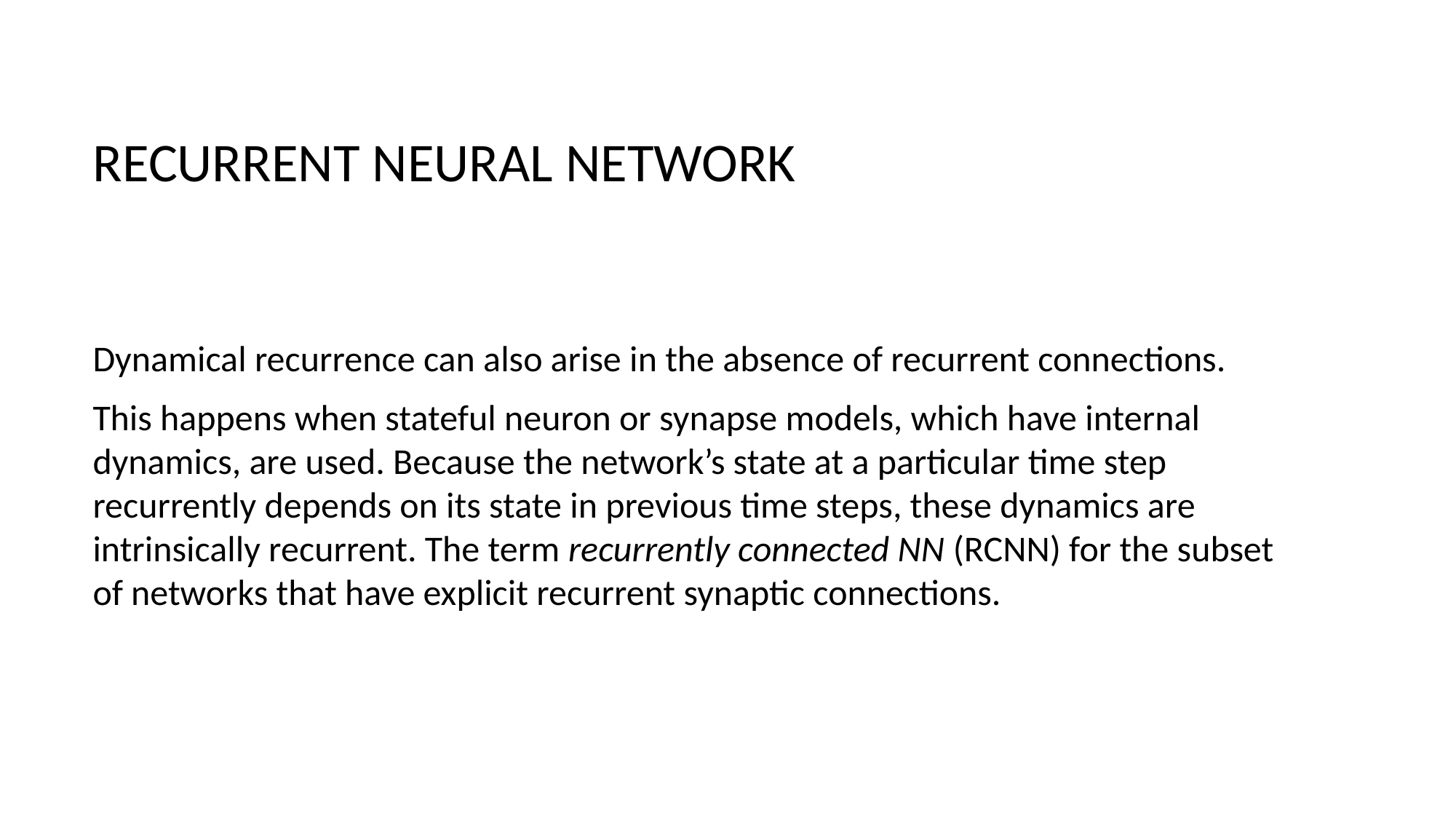

# Recurrent neural network
Dynamical recurrence can also arise in the absence of recurrent connections.
This happens when stateful neuron or synapse models, which have internal dynamics, are used. Because the network’s state at a particular time step recurrently depends on its state in previous time steps, these dynamics are intrinsically recurrent. The term recurrently connected NN (RCNN) for the subset of networks that have explicit recurrent synaptic connections.